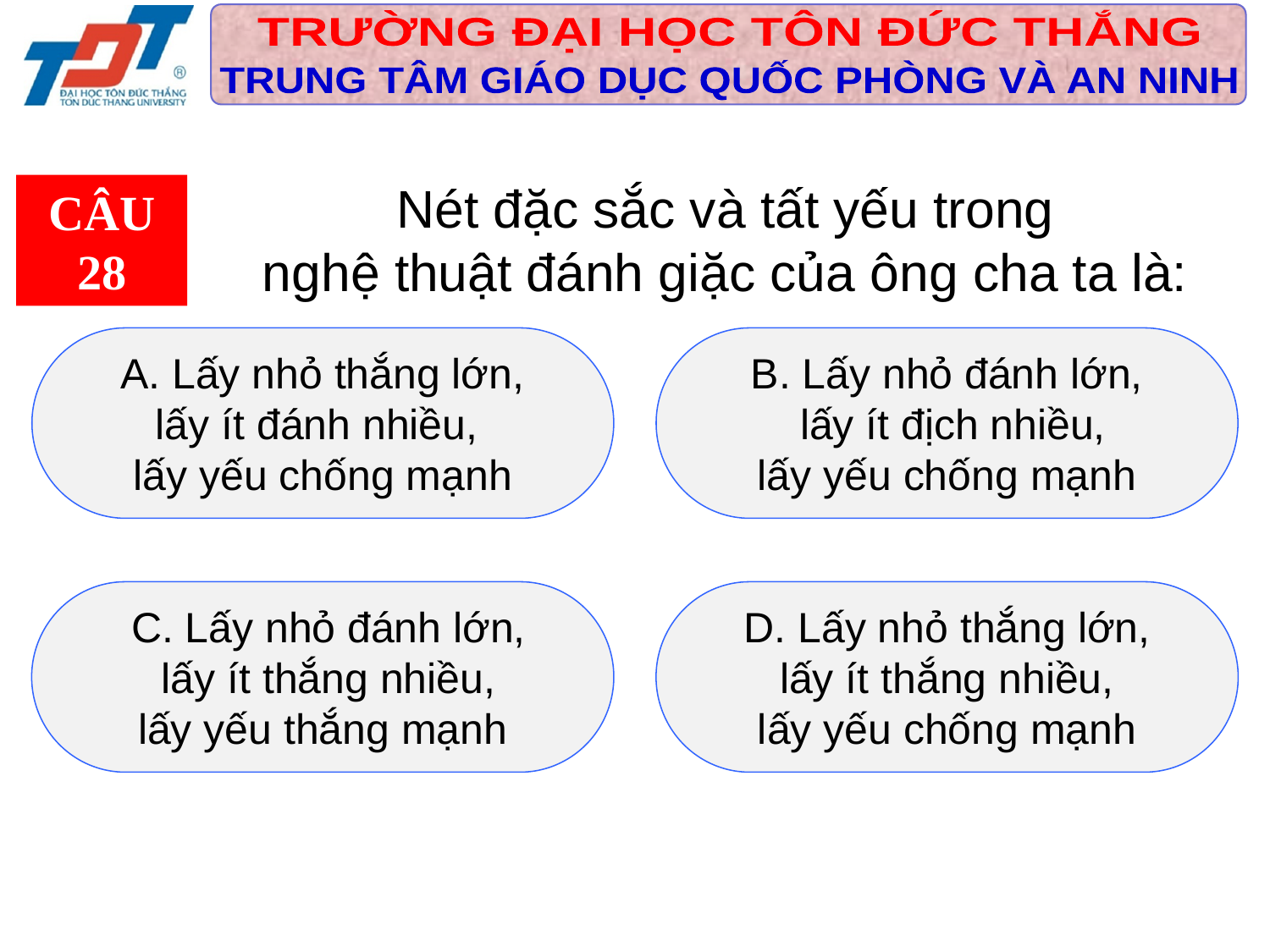

Nét đặc sắc và tất yếu trong
nghệ thuật đánh giặc của ông cha ta là:
CÂU 28
 A. Lấy nhỏ thắng lớn,
lấy ít đánh nhiều,
lấy yếu chống mạnh
B. Lấy nhỏ đánh lớn,
 lấy ít địch nhiều,
lấy yếu chống mạnh
 C. Lấy nhỏ đánh lớn,
 lấy ít thắng nhiều,
lấy yếu thắng mạnh
 D. Lấy nhỏ thắng lớn,
lấy ít thắng nhiều,
lấy yếu chống mạnh